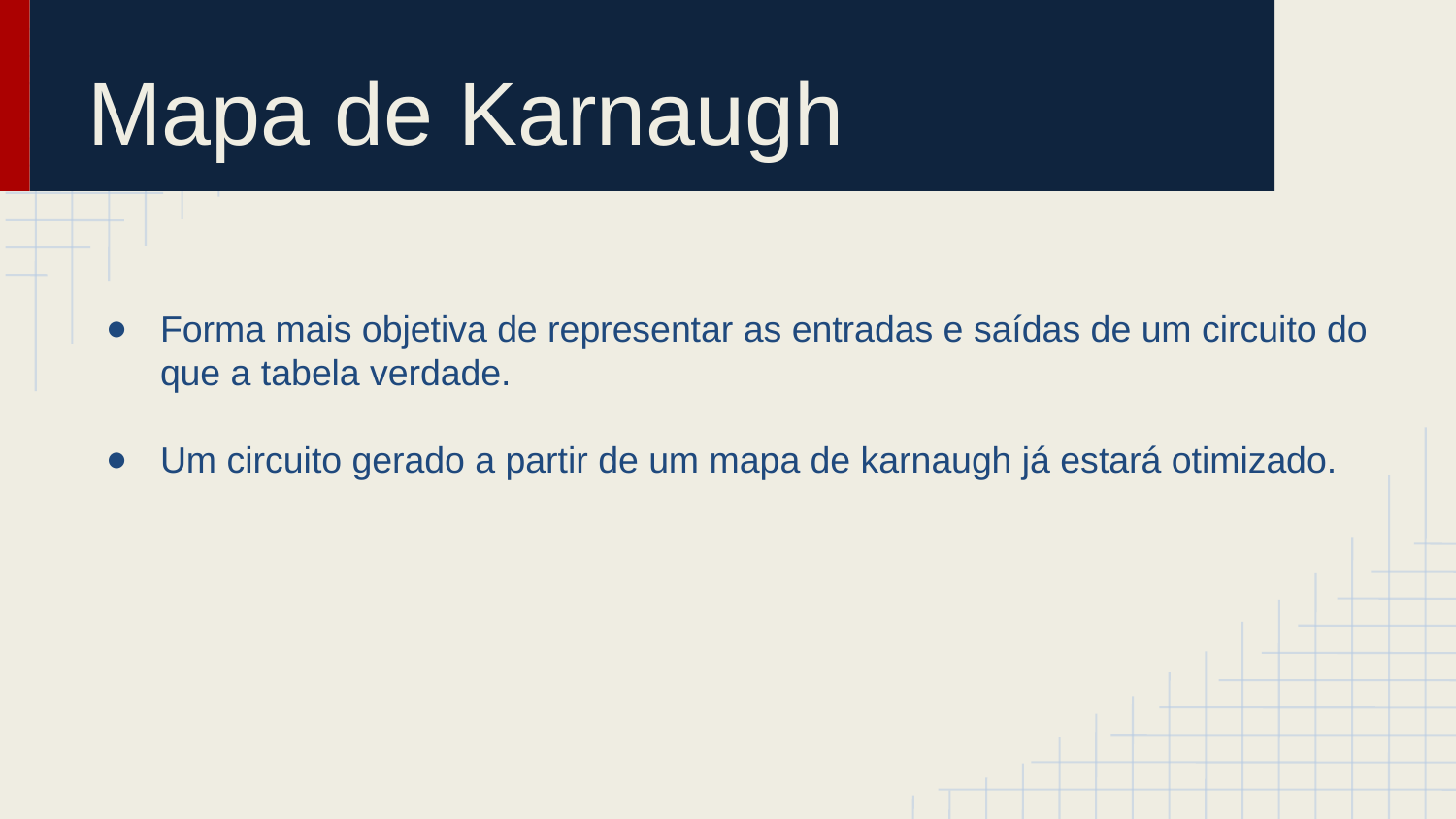

# Mapa de Karnaugh

Forma mais objetiva de representar as entradas e saídas de um circuito do que a tabela verdade.

Um circuito gerado a partir de um mapa de karnaugh já estará otimizado.